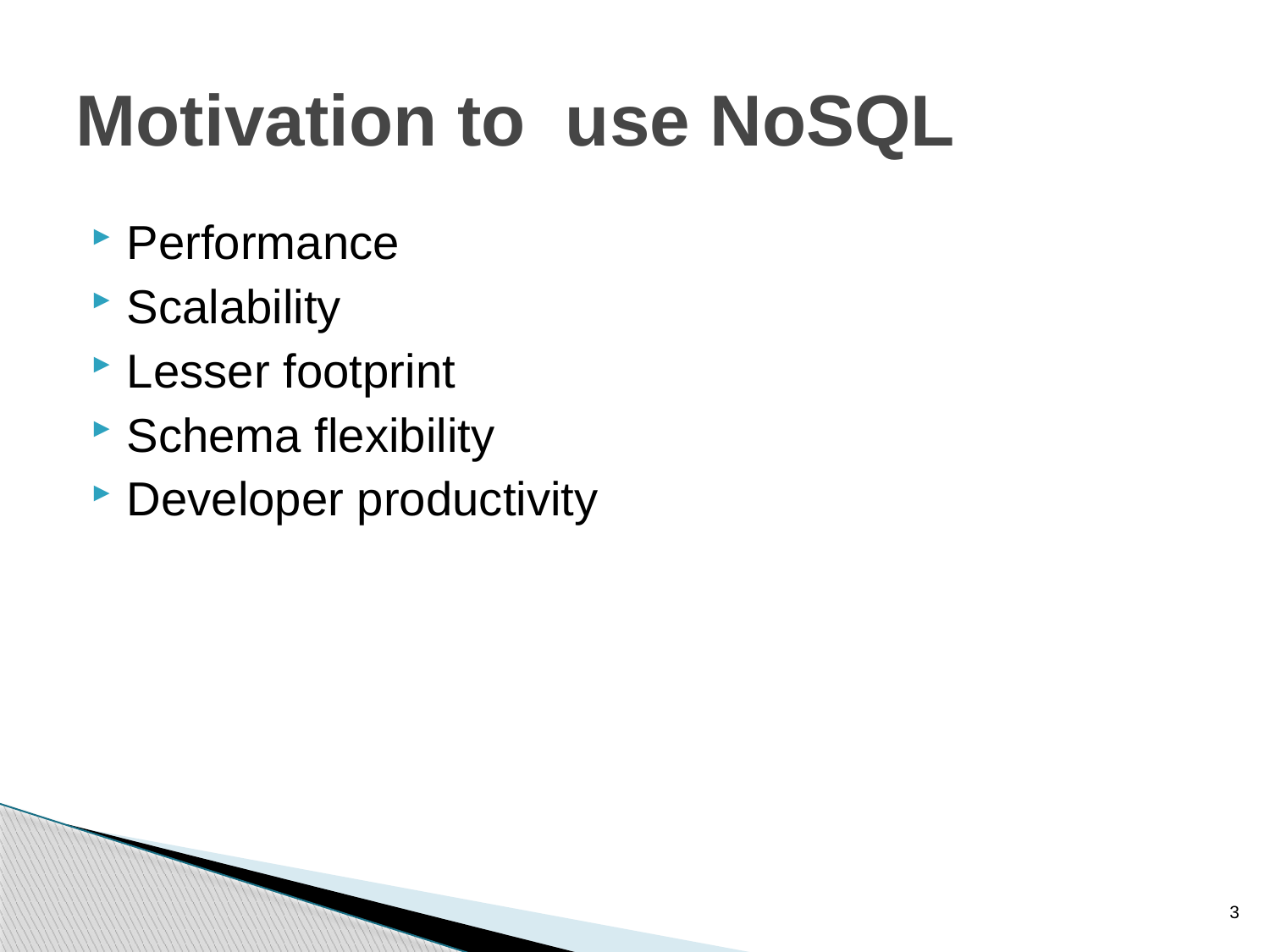

# Motivation to  use NoSQL
Performance
Scalability
Lesser footprint
Schema flexibility
Developer productivity
3